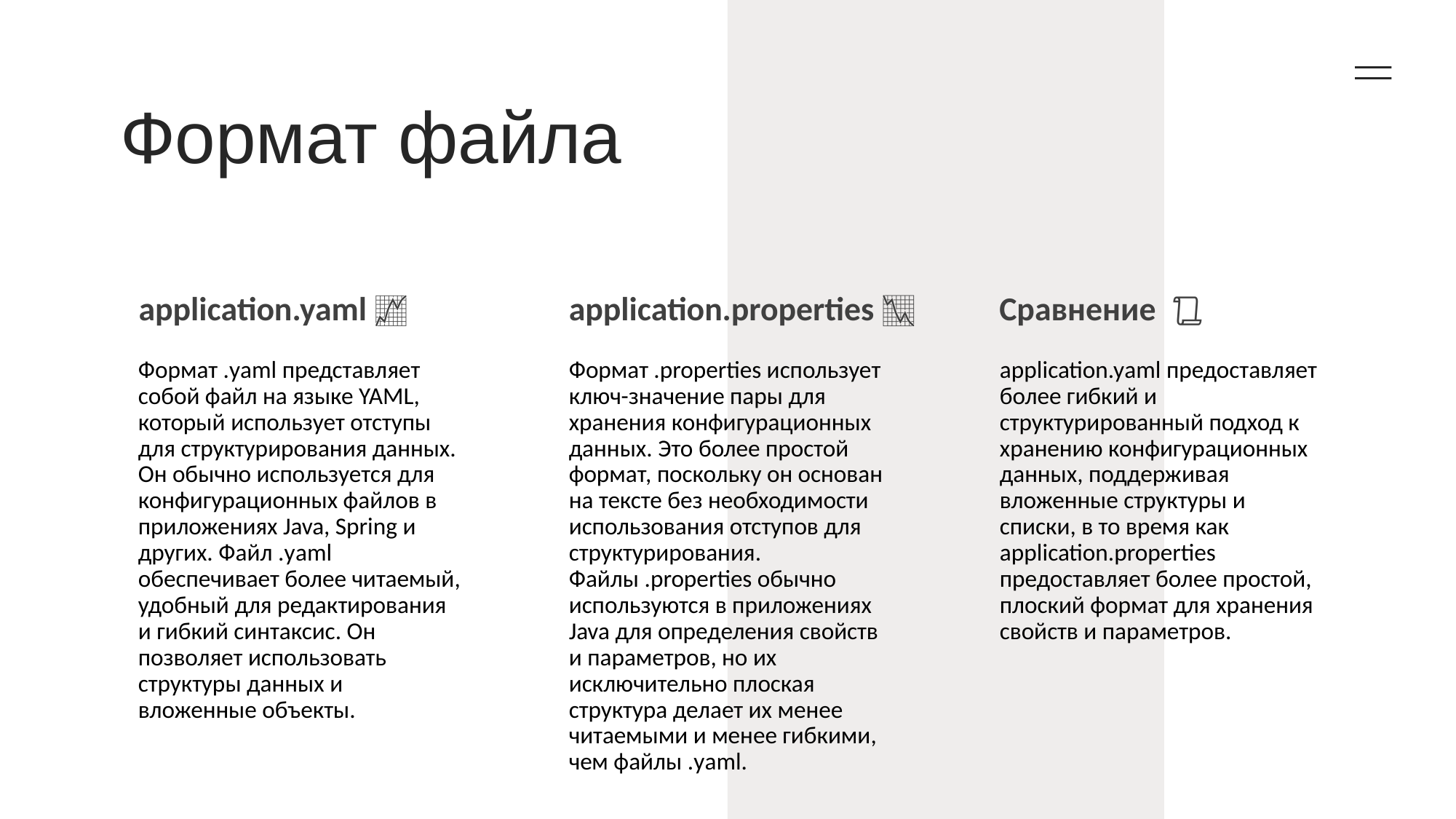

# Формат файла
application.yaml 📈
application.properties 📉
Сравнение  📜
Формат .yaml представляет собой файл на языке YAML, который использует отступы для структурирования данных. Он обычно используется для конфигурационных файлов в приложениях Java, Spring и других. Файл .yaml обеспечивает более читаемый, удобный для редактирования и гибкий синтаксис. Он позволяет использовать структуры данных и вложенные объекты.
Формат .properties использует ключ-значение пары для хранения конфигурационных данных. Это более простой формат, поскольку он основан на тексте без необходимости использования отступов для структурирования. Файлы .properties обычно используются в приложениях Java для определения свойств и параметров, но их исключительно плоская структура делает их менее читаемыми и менее гибкими, чем файлы .yaml.
application.yaml предоставляет более гибкий и структурированный подход к хранению конфигурационных данных, поддерживая вложенные структуры и списки, в то время как application.properties предоставляет более простой, плоский формат для хранения свойств и параметров.